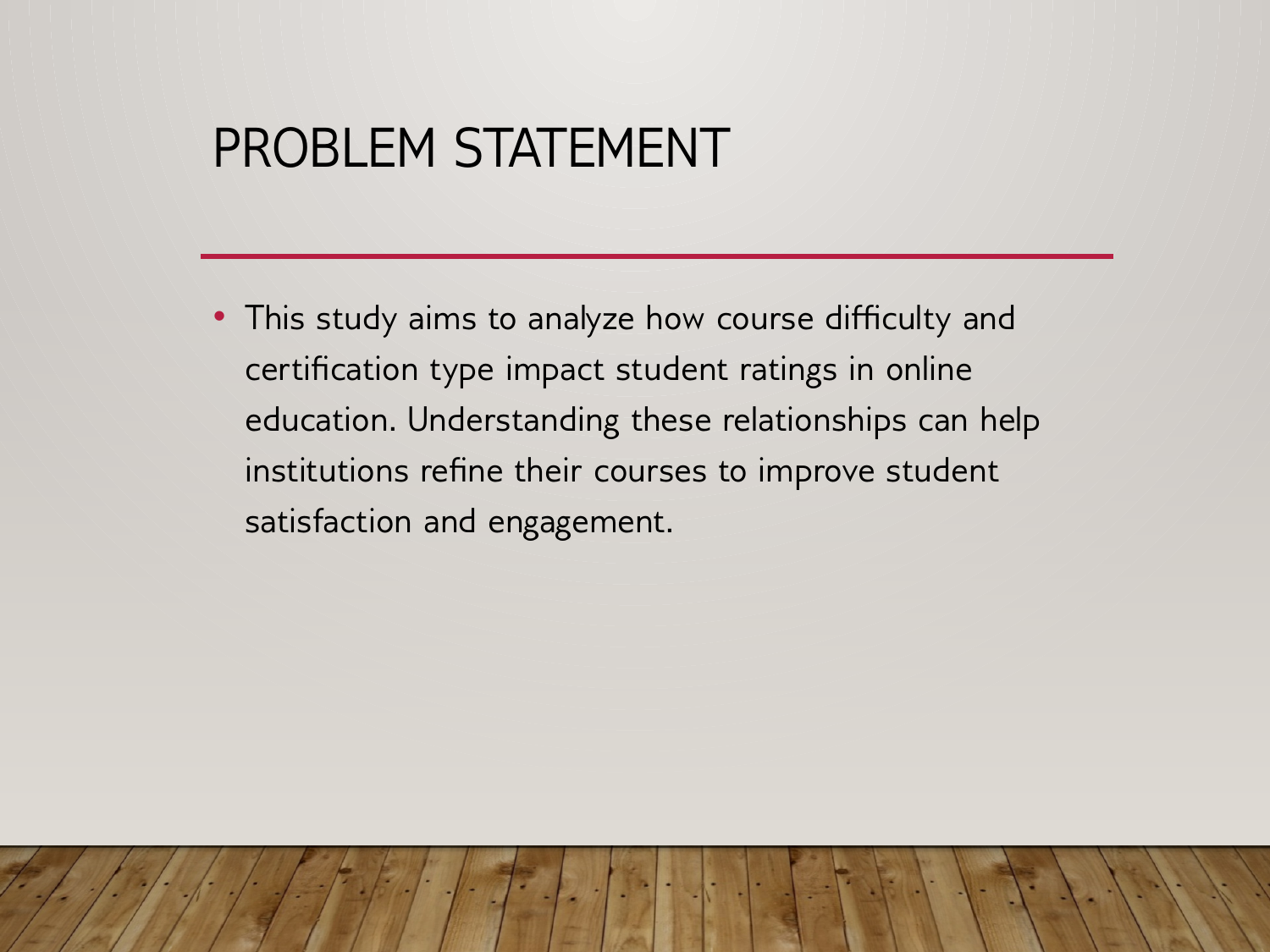

# Problem Statement
This study aims to analyze how course difficulty and certification type impact student ratings in online education. Understanding these relationships can help institutions refine their courses to improve student satisfaction and engagement.